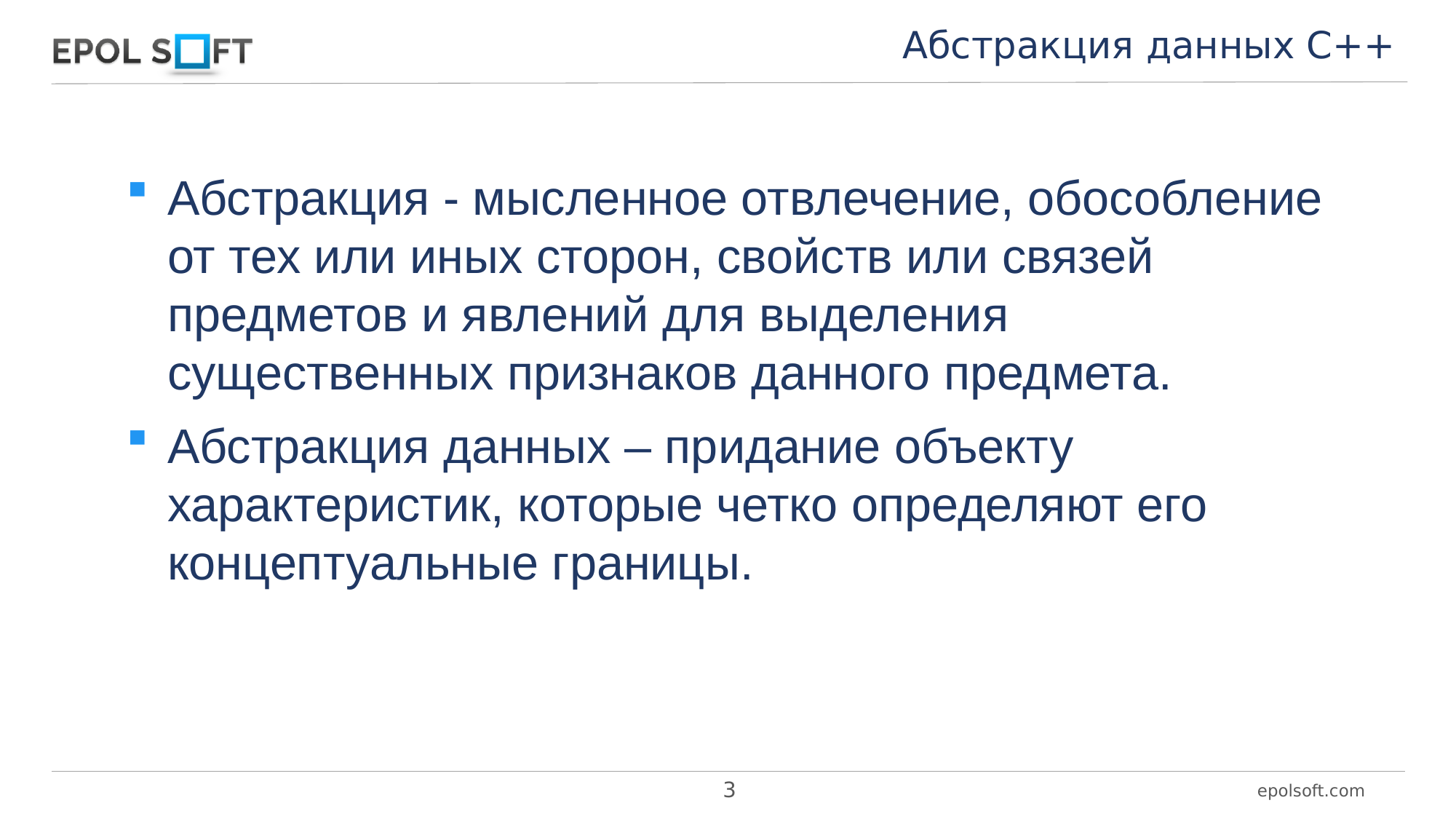

Абстракция данных С++
Абстракция - мысленное отвлечение, обособление от тех или иных сторон, свойств или связей предметов и явлений для выделения существенных признаков данного предмета.
Абстракция данных – придание объекту характеристик, которые четко определяют его концептуальные границы.

3